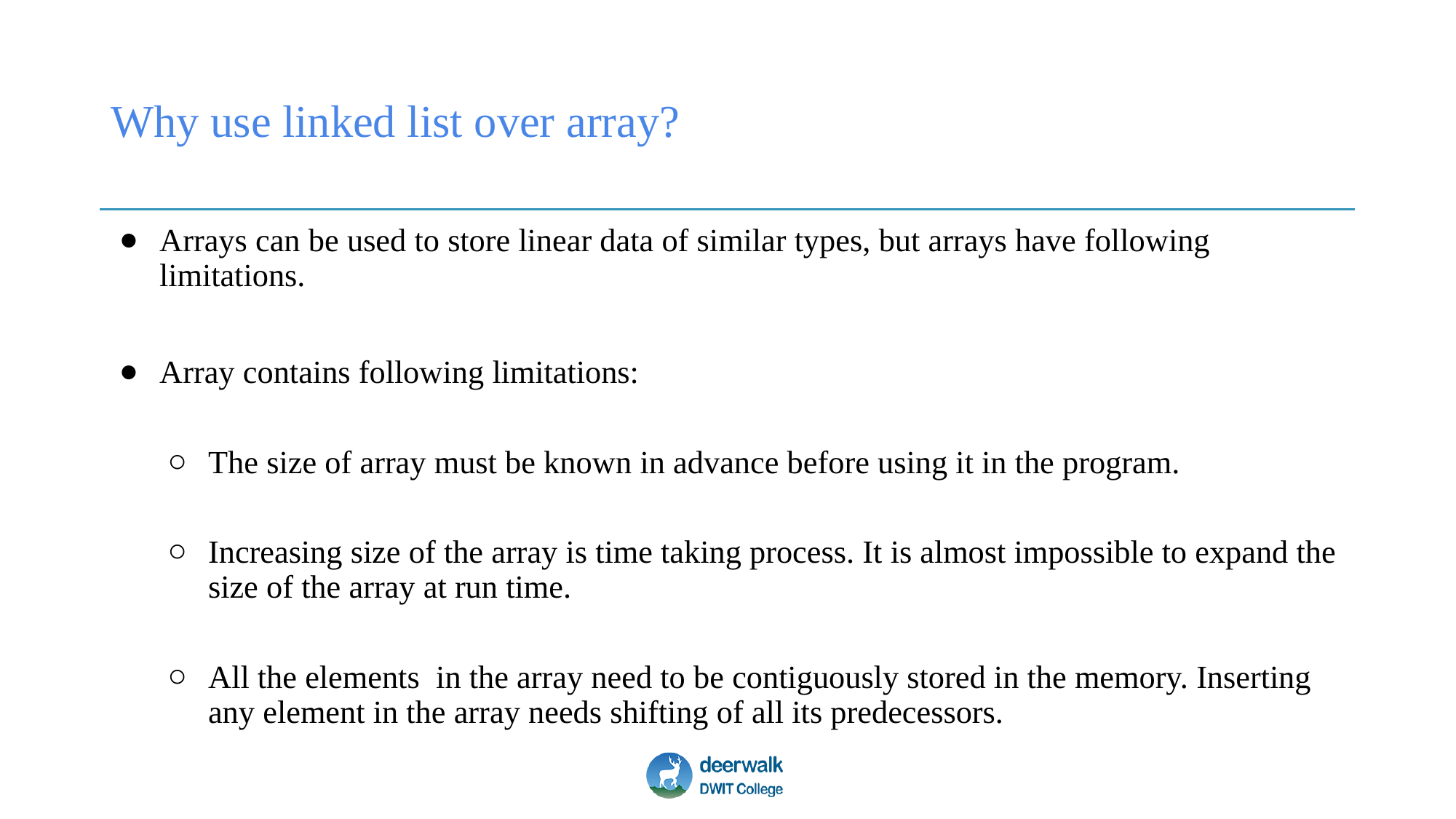

# Why use linked list over array?
Arrays can be used to store linear data of similar types, but arrays have following limitations.

Array contains following limitations:

The size of array must be known in advance before using it in the program.

Increasing size of the array is time taking process. It is almost impossible to expand the size of the array at run time.

All the elements  in the array need to be contiguously stored in the memory. Inserting any element in the array needs shifting of all its predecessors.